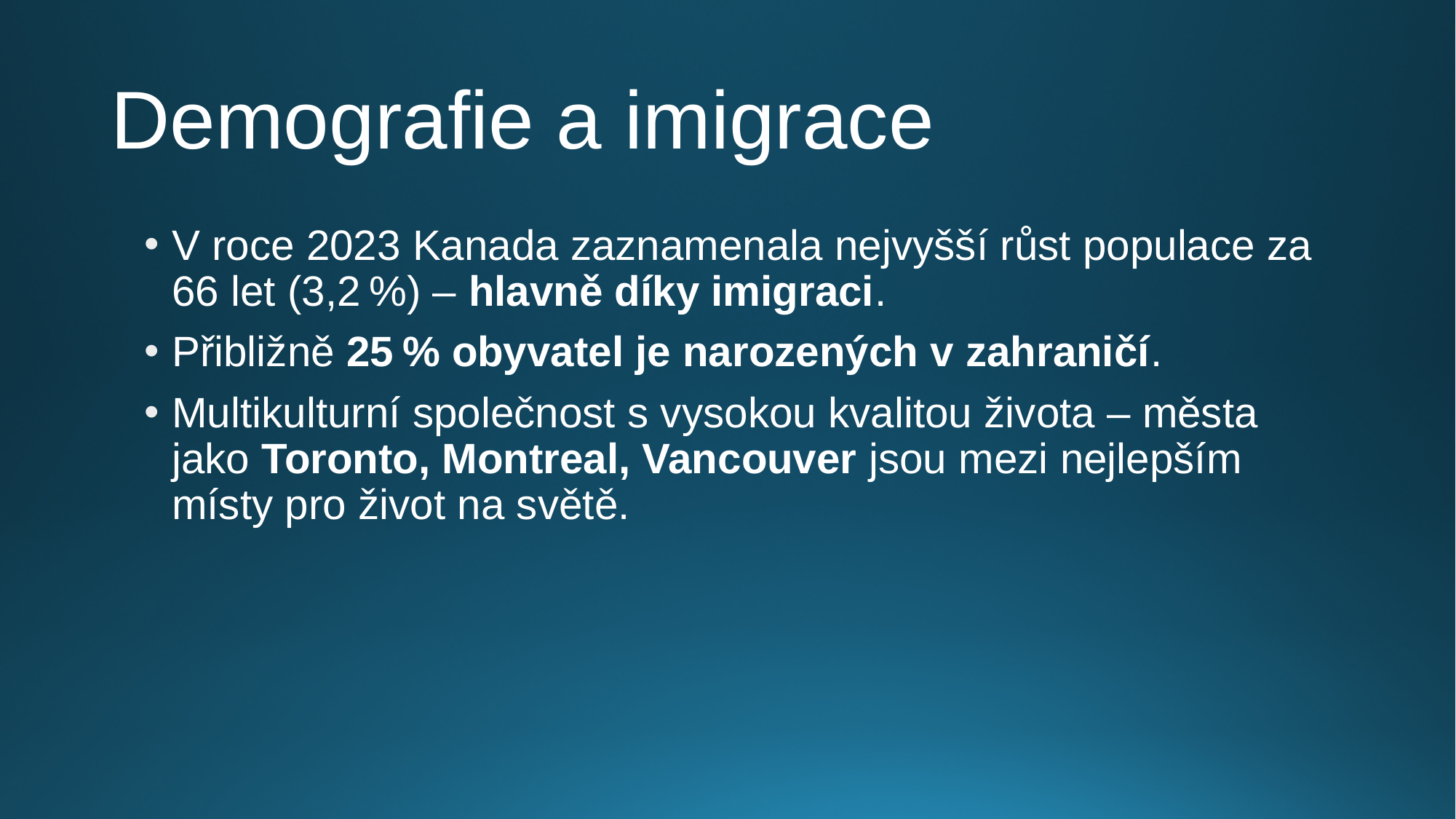

# Demografie a imigrace
V roce 2023 Kanada zaznamenala nejvyšší růst populace za 66 let (3,2 %) – hlavně díky imigraci.
Přibližně 25 % obyvatel je narozených v zahraničí.
Multikulturní společnost s vysokou kvalitou života – města jako Toronto, Montreal, Vancouver jsou mezi nejlepším místy pro život na světě.